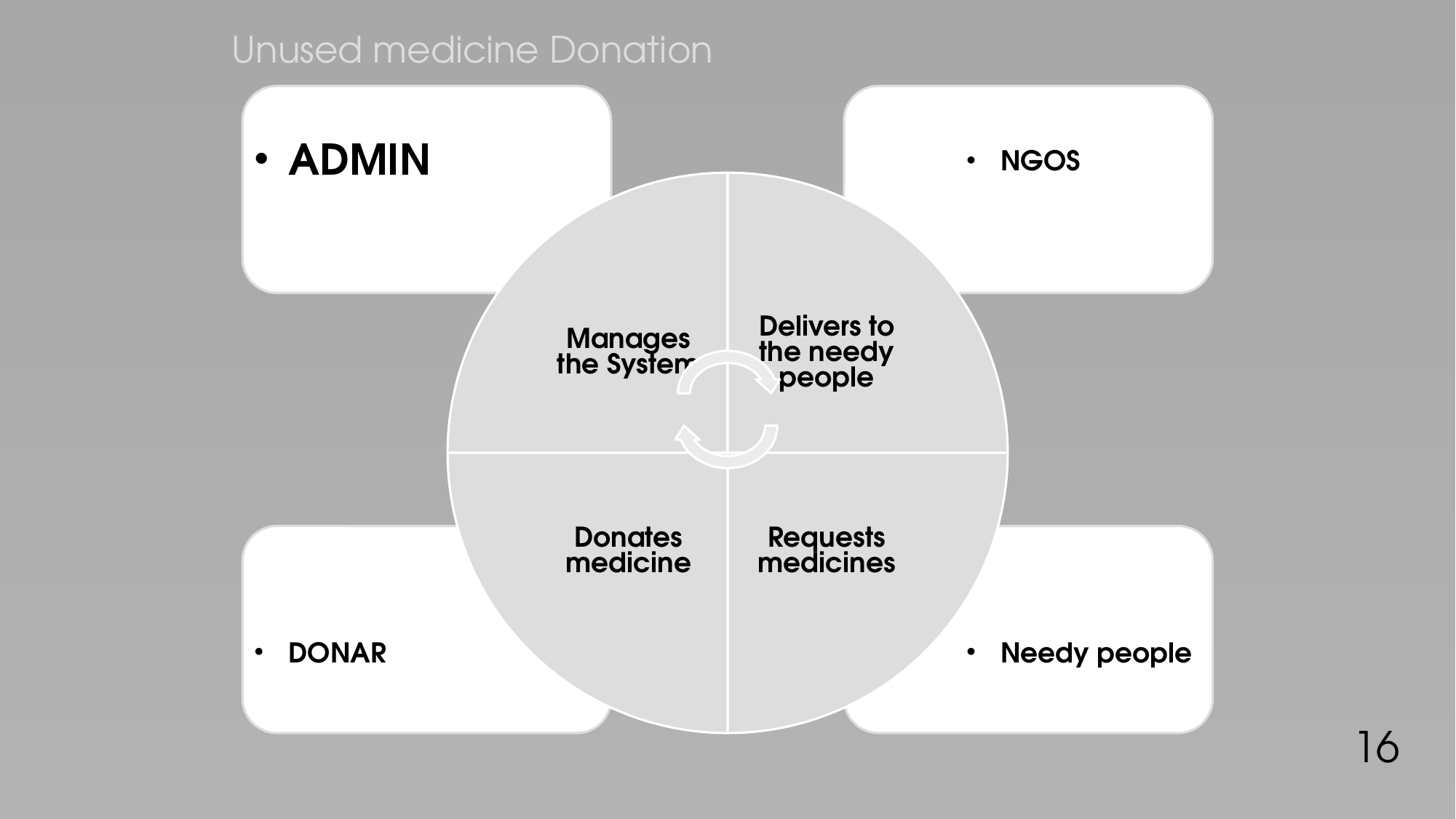

Unused medicine Donation
Manages the System
ADMIN
Delivers to the needy people
NGOS
Requests medicines
Needy people
Donates medicine
DONAR
16